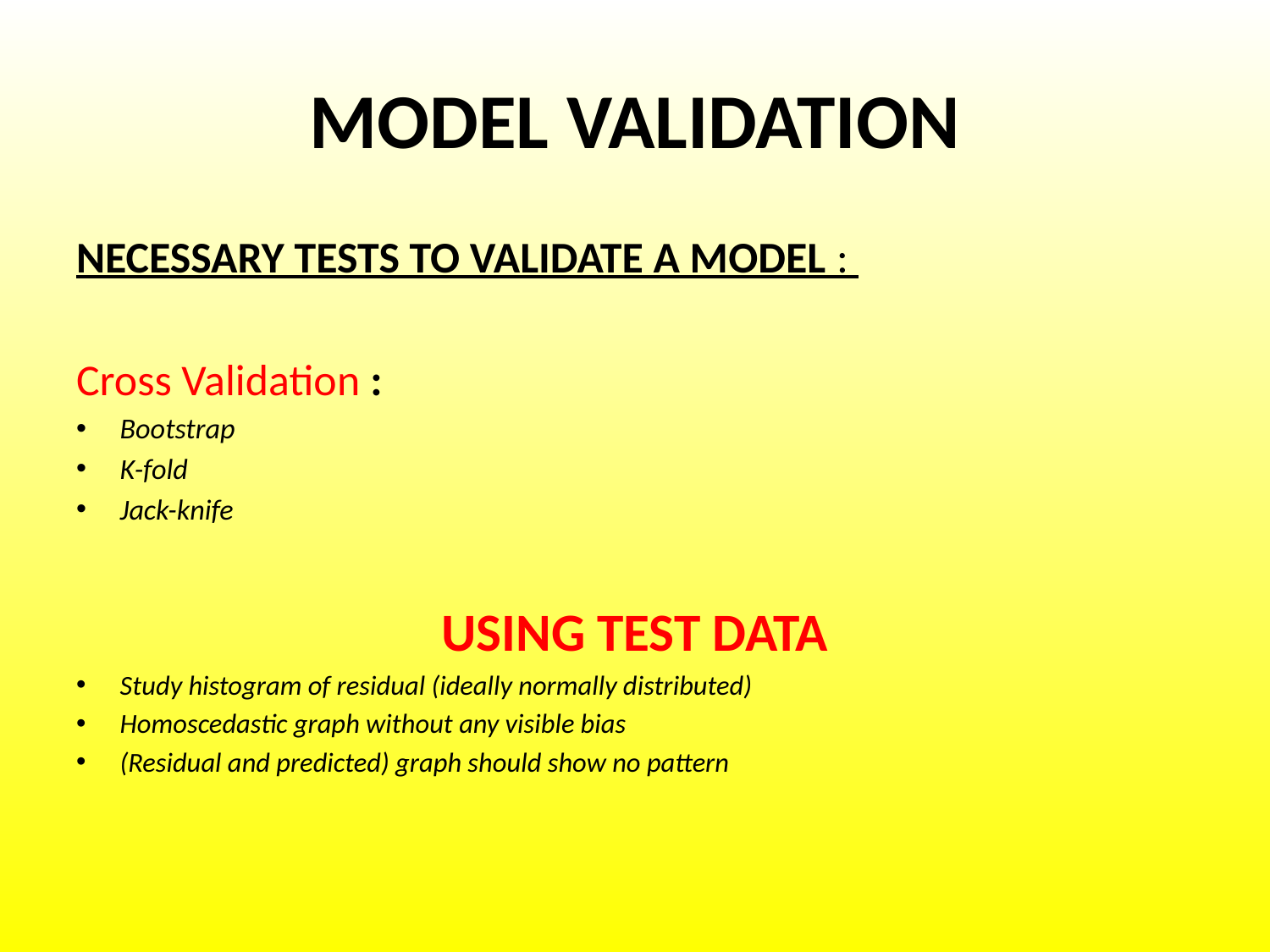

# MODEL VALIDATION
NECESSARY TESTS TO VALIDATE A MODEL :

Cross Validation :
Bootstrap
K-fold
Jack-knife

USING TEST DATA
Study histogram of residual (ideally normally distributed)
Homoscedastic graph without any visible bias
(Residual and predicted) graph should show no pattern